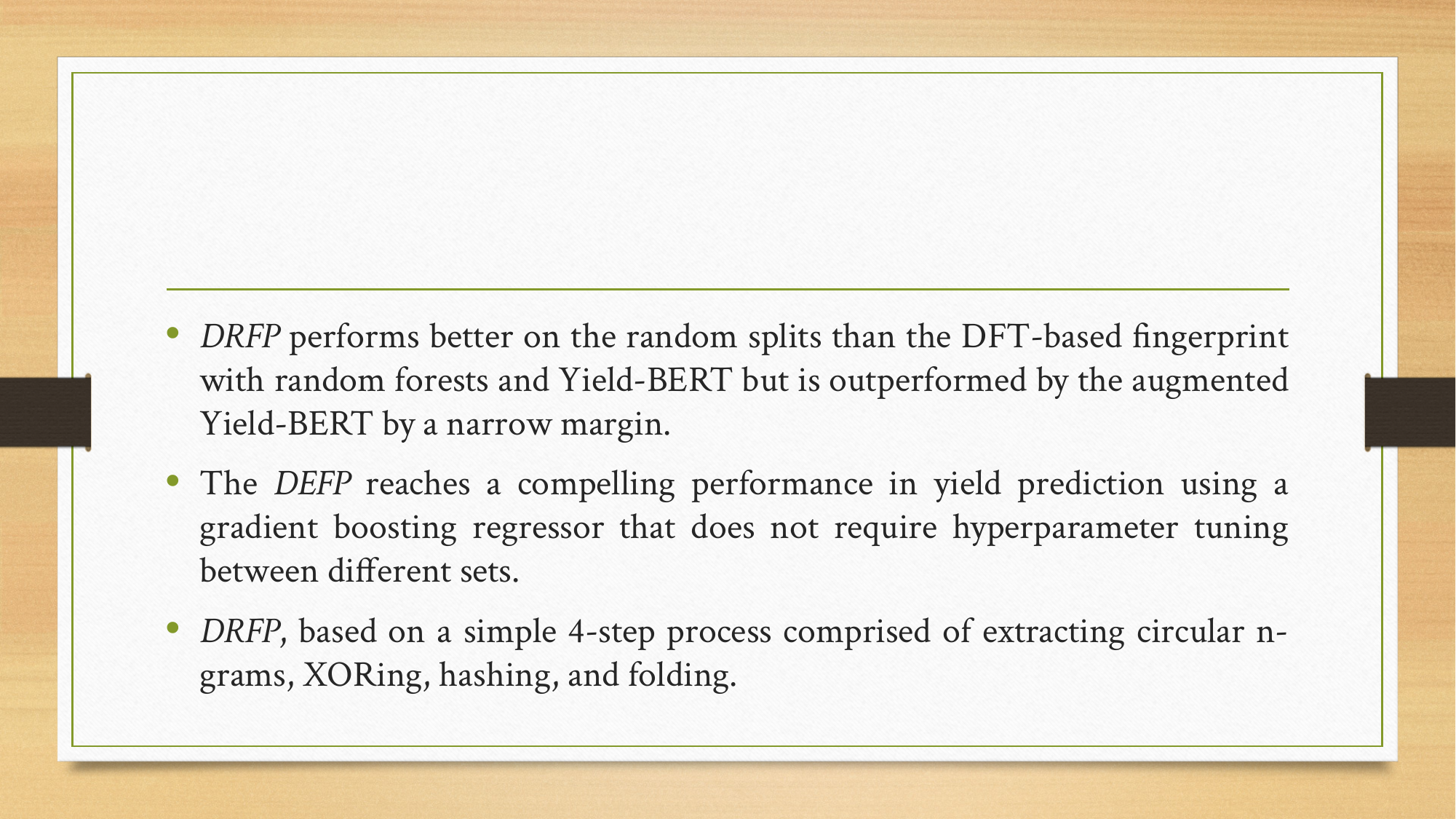

#
DRFP performs better on the random splits than the DFT-based fingerprint with random forests and Yield-BERT but is outperformed by the augmented Yield-BERT by a narrow margin.
The DEFP reaches a compelling performance in yield prediction using a gradient boosting regressor that does not require hyperparameter tuning between different sets.
DRFP, based on a simple 4-step process comprised of extracting circular n-grams, XORing, hashing, and folding.